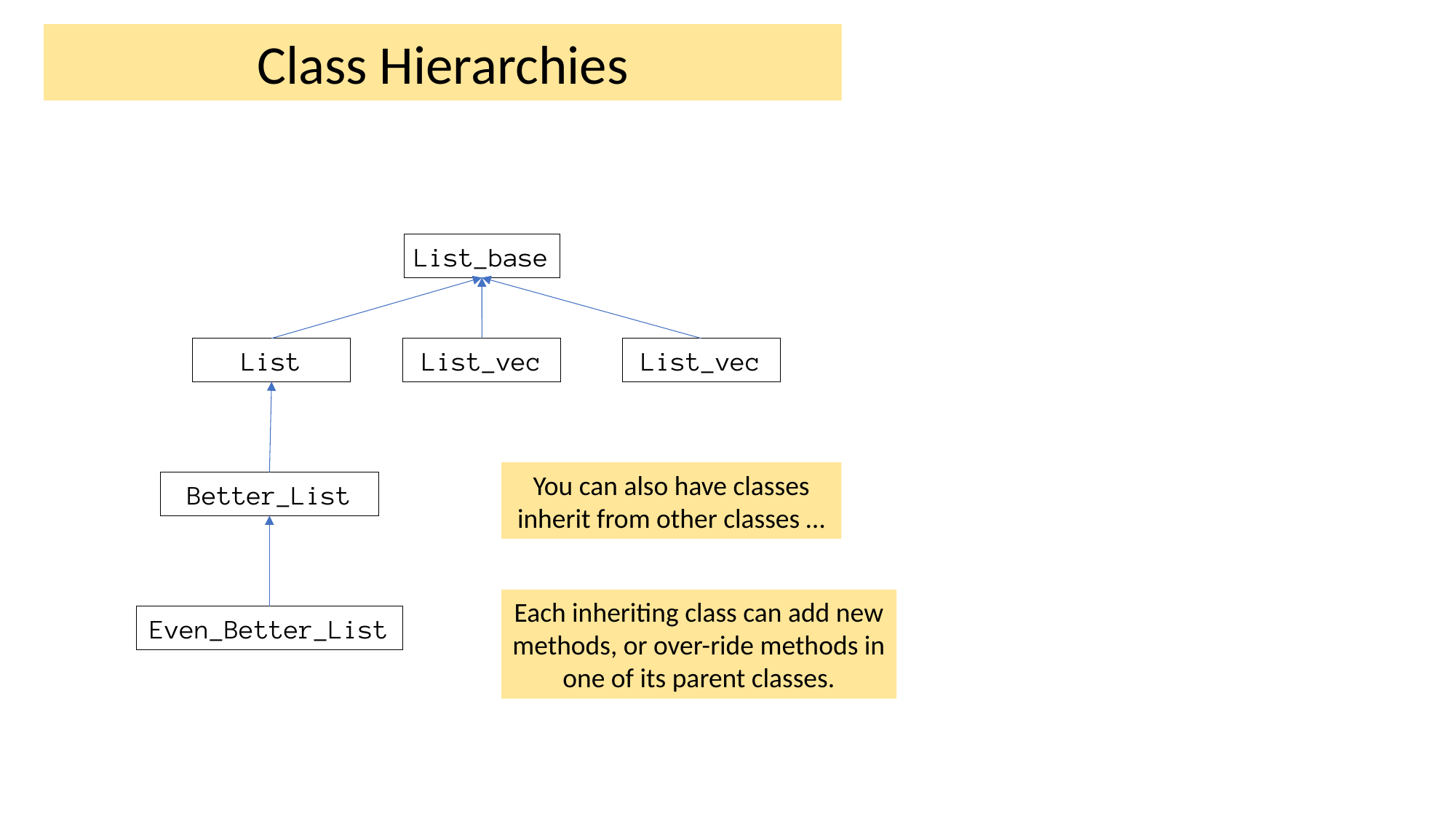

Class Hierarchies
List_base
List
List_vec
List_vec
You can also have classes inherit from other classes …
Better_List
Each inheriting class can add new methods, or over-ride methods in one of its parent classes.
Even_Better_List